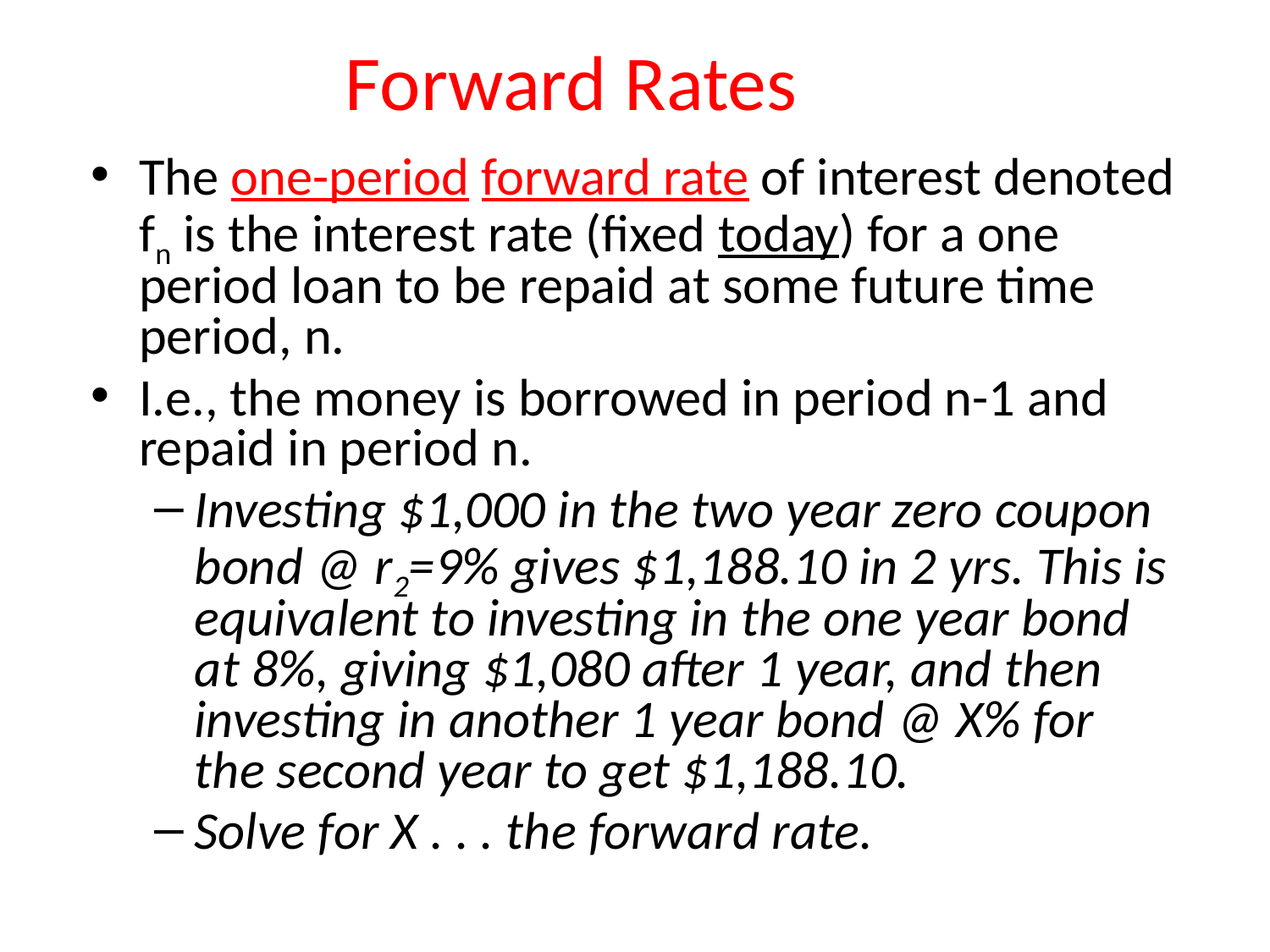

# Forward Rates
The one-period forward rate of interest denoted fn is the interest rate (fixed today) for a one period loan to be repaid at some future time period, n.
I.e., the money is borrowed in period n-1 and repaid in period n.
Investing $1,000 in the two year zero coupon bond @ r2=9% gives $1,188.10 in 2 yrs. This is equivalent to investing in the one year bond at 8%, giving $1,080 after 1 year, and then investing in another 1 year bond @ X% for the second year to get $1,188.10.
Solve for X . . . the forward rate.